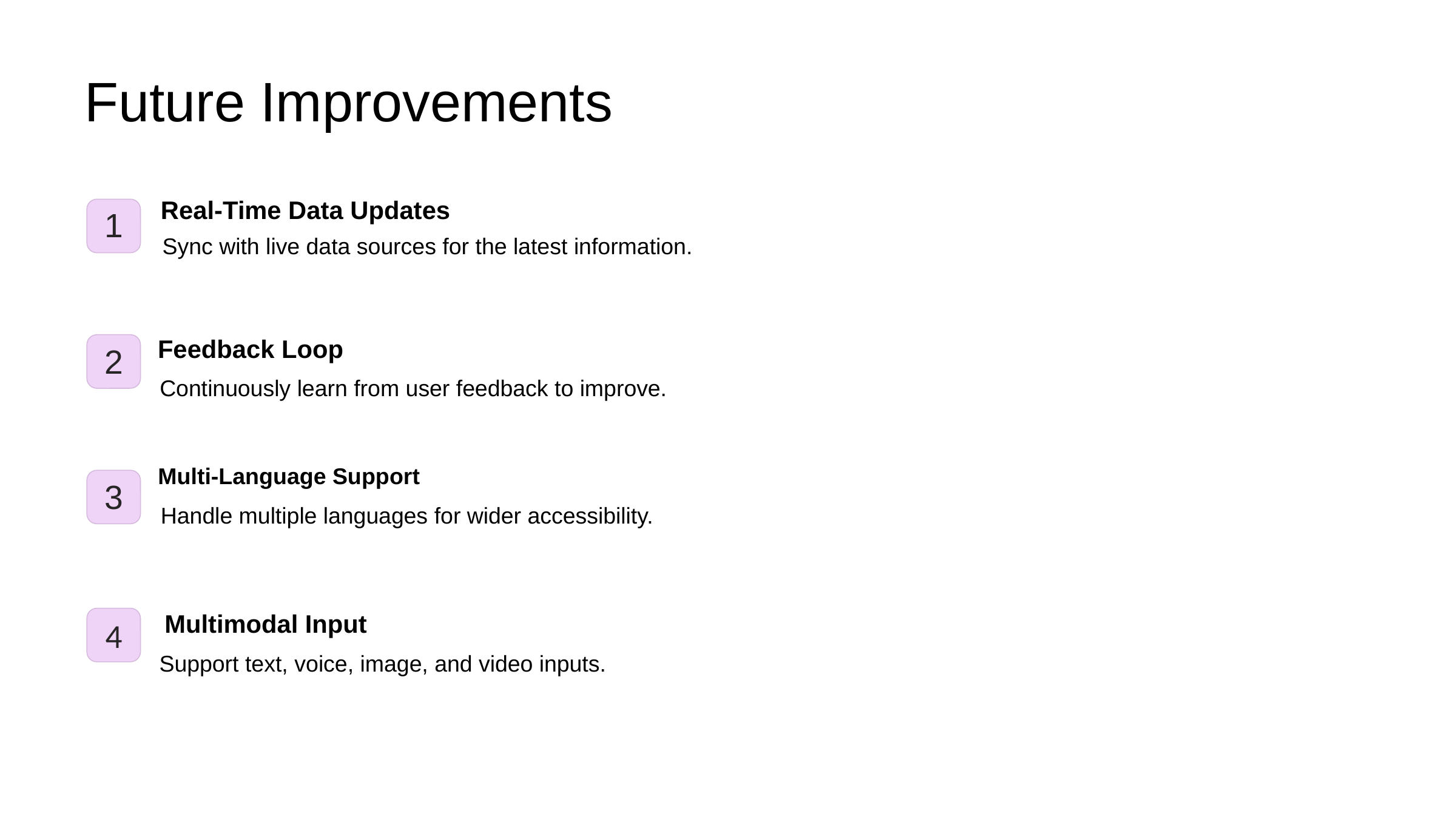

Future Improvements
Real-Time Data Updates

1
Sync with live data sources for the latest information.
Feedback Loop

2
Continuously learn from user feedback to improve.
Multi-Language Support

3
Handle multiple languages for wider accessibility.
Multimodal Input

4
Support text, voice, image, and video inputs.